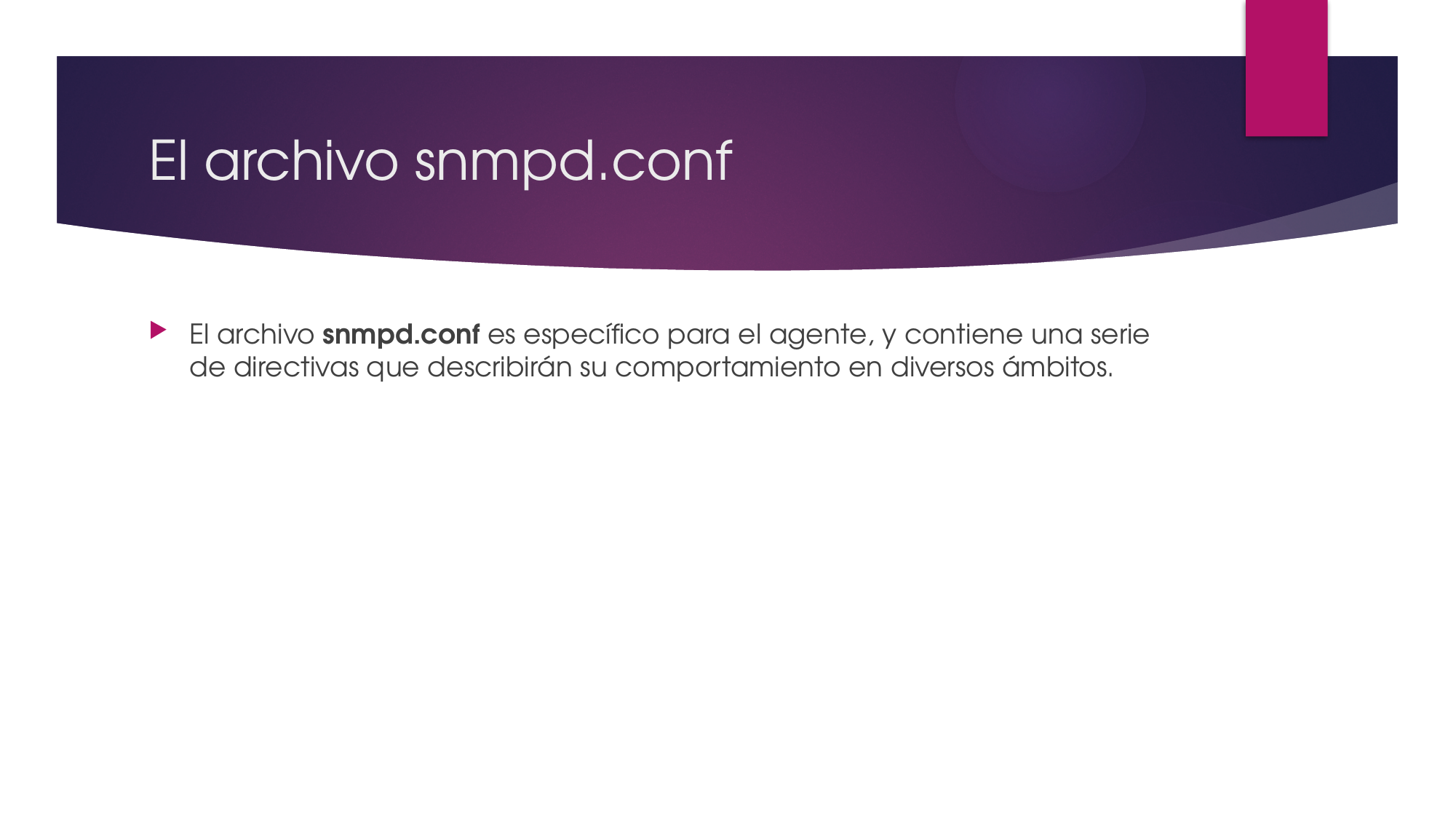

# El archivo snmpd.conf
El archivo snmpd.conf es específico para el agente, y contiene una serie de directivas que describirán su comportamiento en diversos ámbitos.